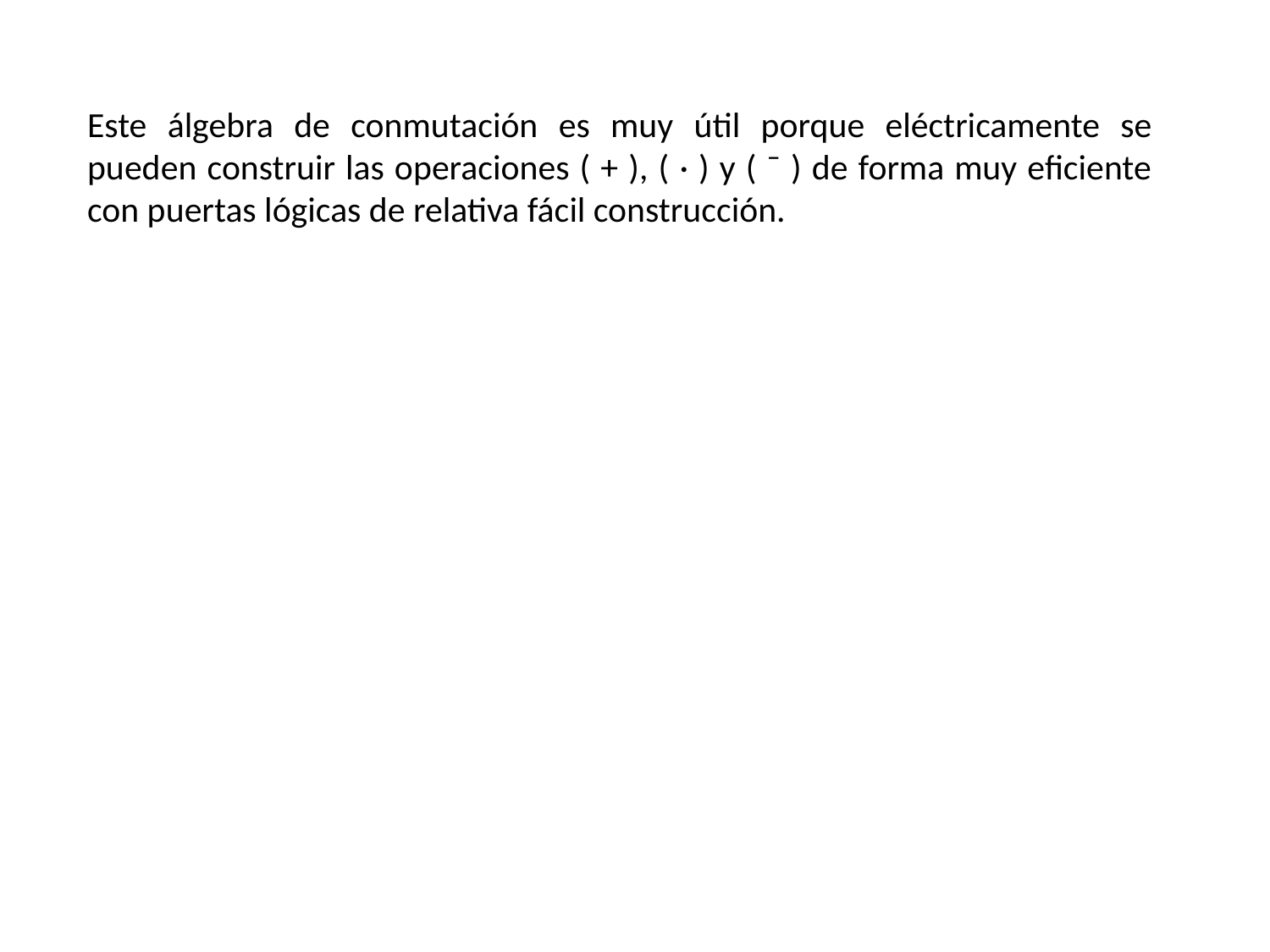

Este álgebra de conmutación es muy útil porque eléctricamente se pueden construir las operaciones ( + ), ( · ) y ( ¯ ) de forma muy eficiente con puertas lógicas de relativa fácil construcción.